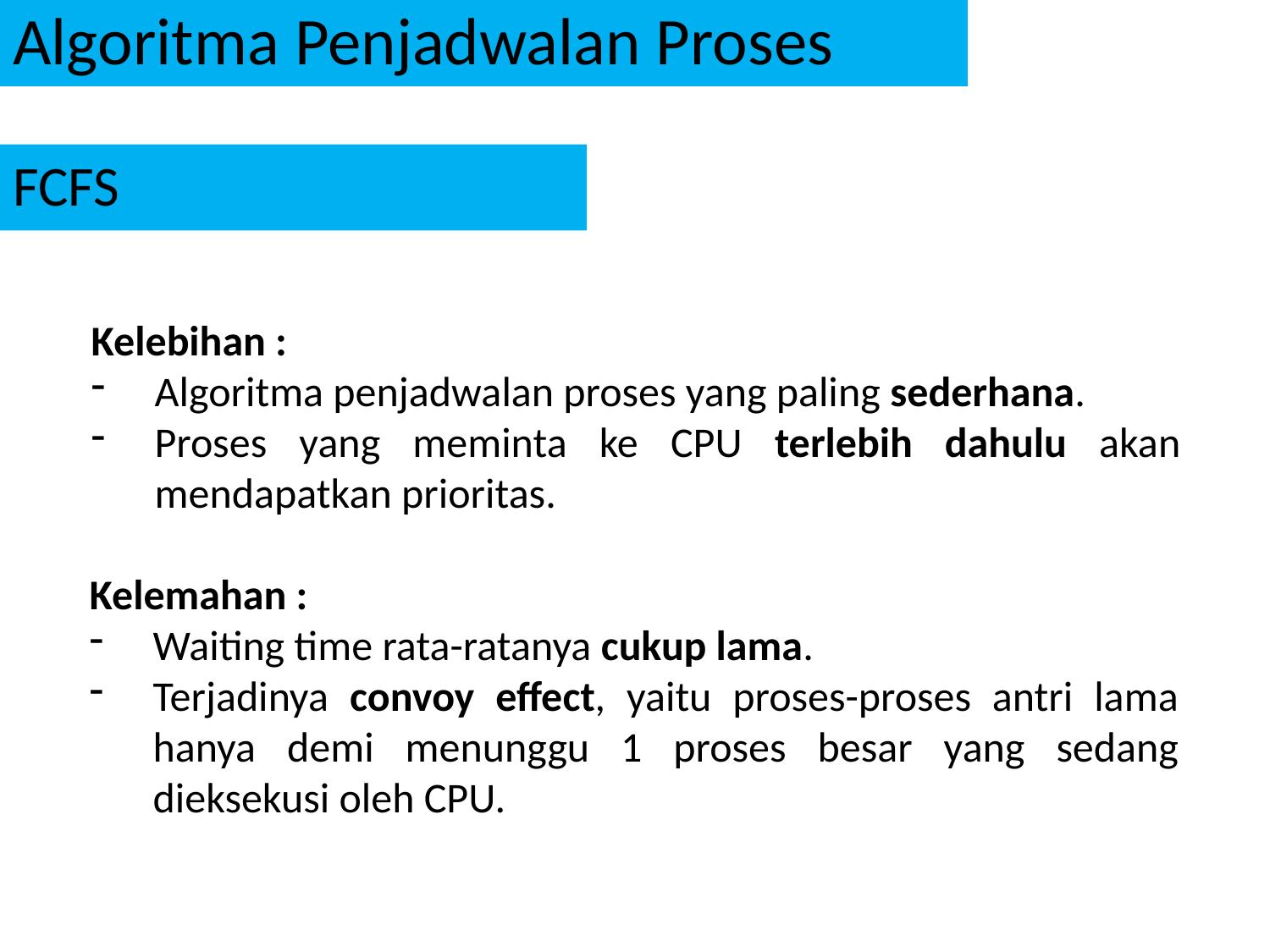

# Algoritma Penjadwalan Proses
FCFS
Kelebihan :
Algoritma penjadwalan proses yang paling sederhana.
Proses yang meminta ke CPU terlebih dahulu akan mendapatkan prioritas.
Kelemahan :
Waiting time rata-ratanya cukup lama.
Terjadinya convoy effect, yaitu proses-proses antri lama hanya demi menunggu 1 proses besar yang sedang dieksekusi oleh CPU.